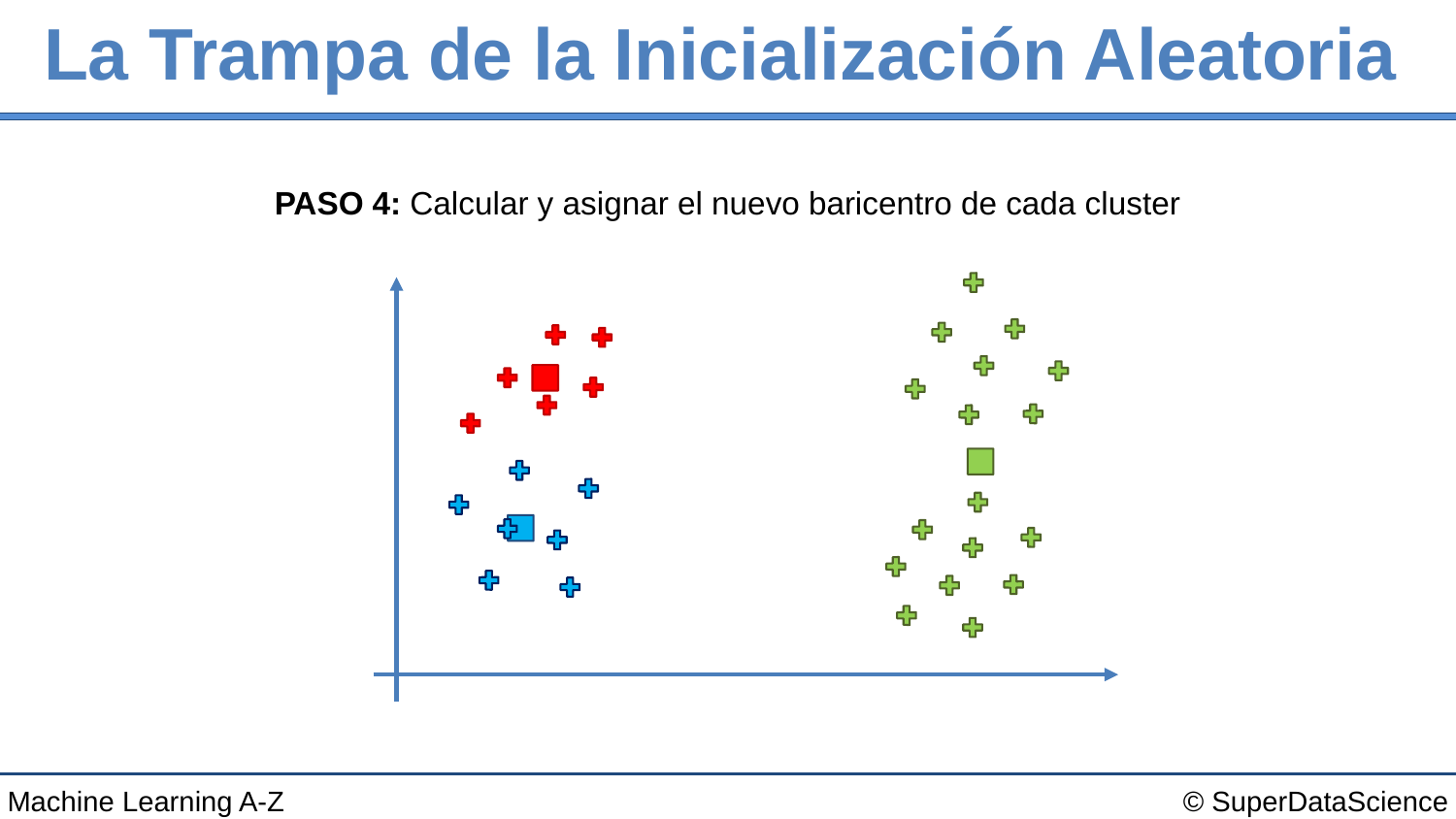

# La Trampa de la Inicialización Aleatoria
PASO 4: Calcular y asignar el nuevo baricentro de cada cluster